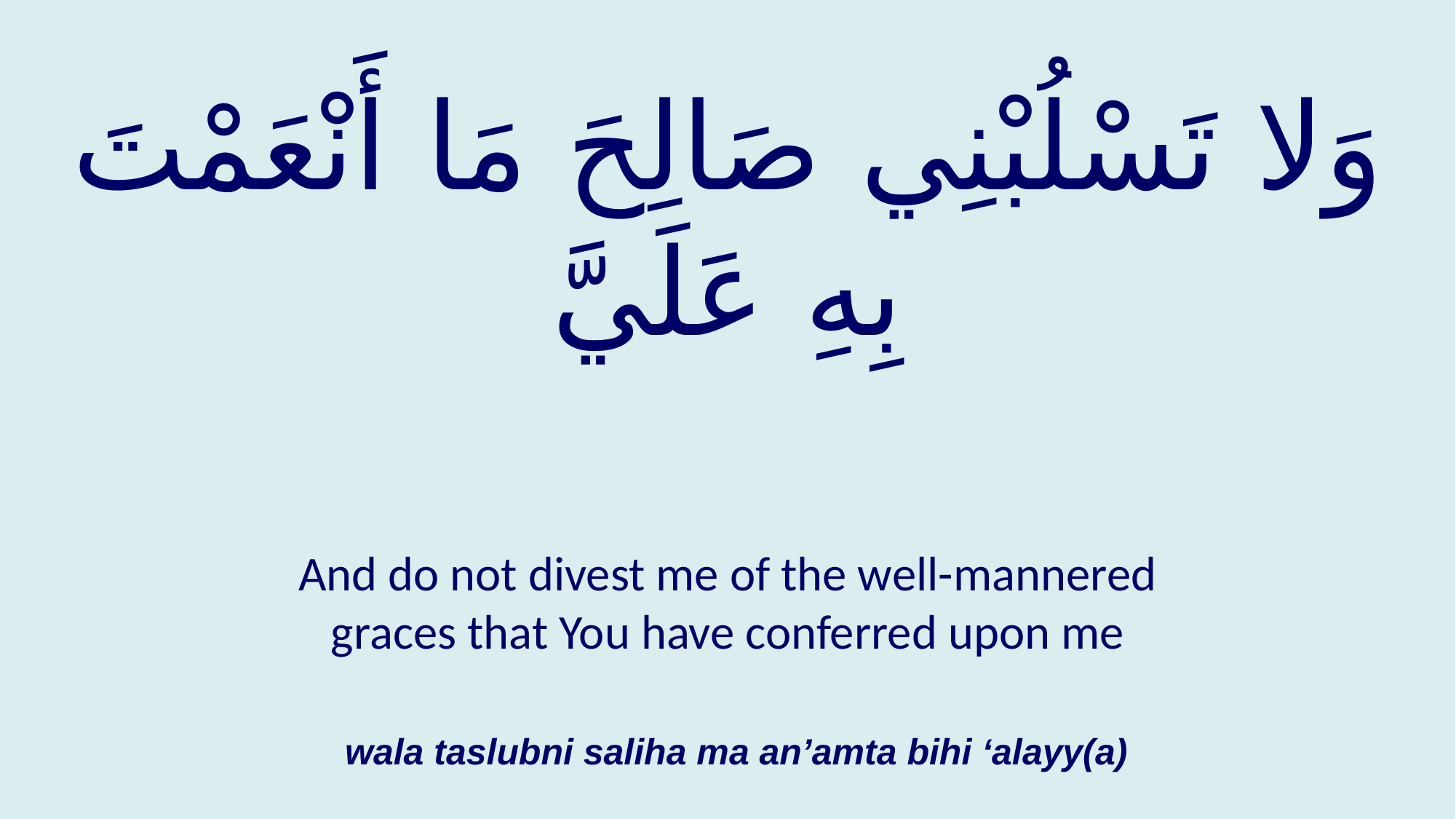

# وَلا تَسْلُبْنِي صَالِحَ مَا أَنْعَمْتَ بِهِ عَلَيَّ
And do not divest me of the well-mannered graces that You have conferred upon me
wala taslubni saliha ma an’amta bihi ‘alayy(a)